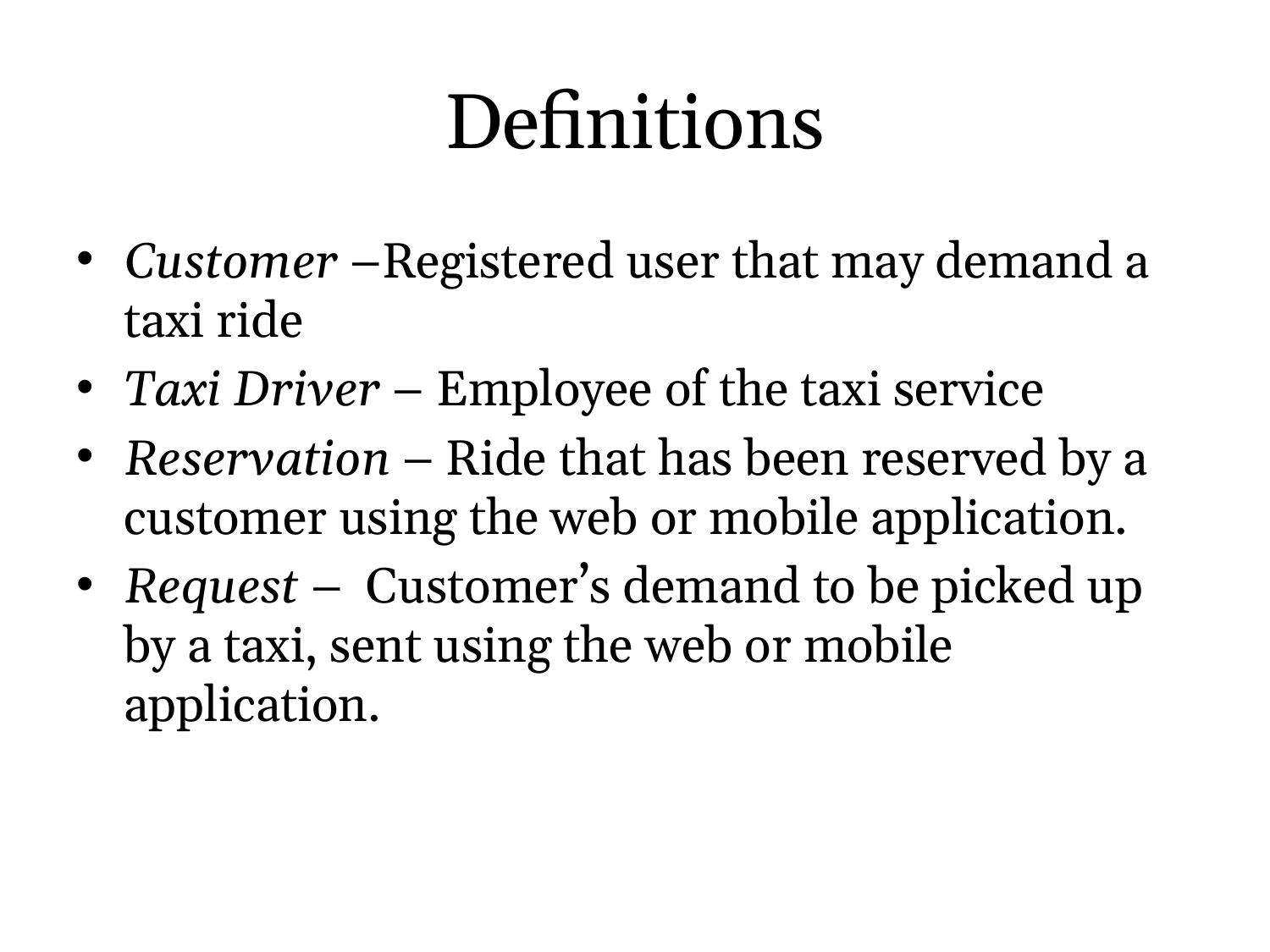

# Definitions
Customer –Registered user that may demand a taxi ride
Taxi Driver – Employee of the taxi service
Reservation – Ride that has been reserved by a customer using the web or mobile application.
Request –  Customer’s demand to be picked up by a taxi, sent using the web or mobile application.